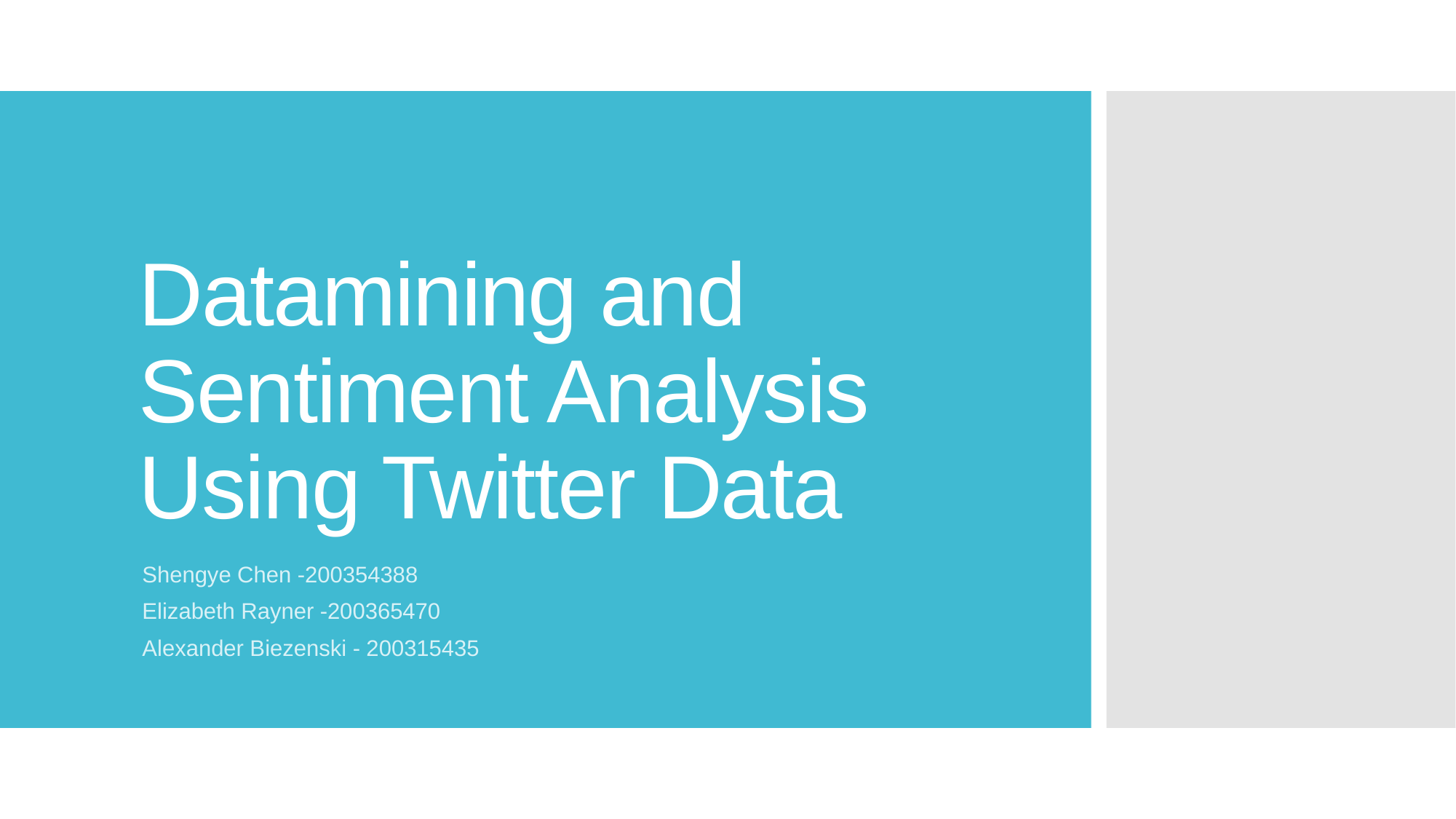

# Datamining and Sentiment Analysis Using Twitter Data
Shengye Chen -200354388
Elizabeth Rayner -200365470
Alexander Biezenski - 200315435